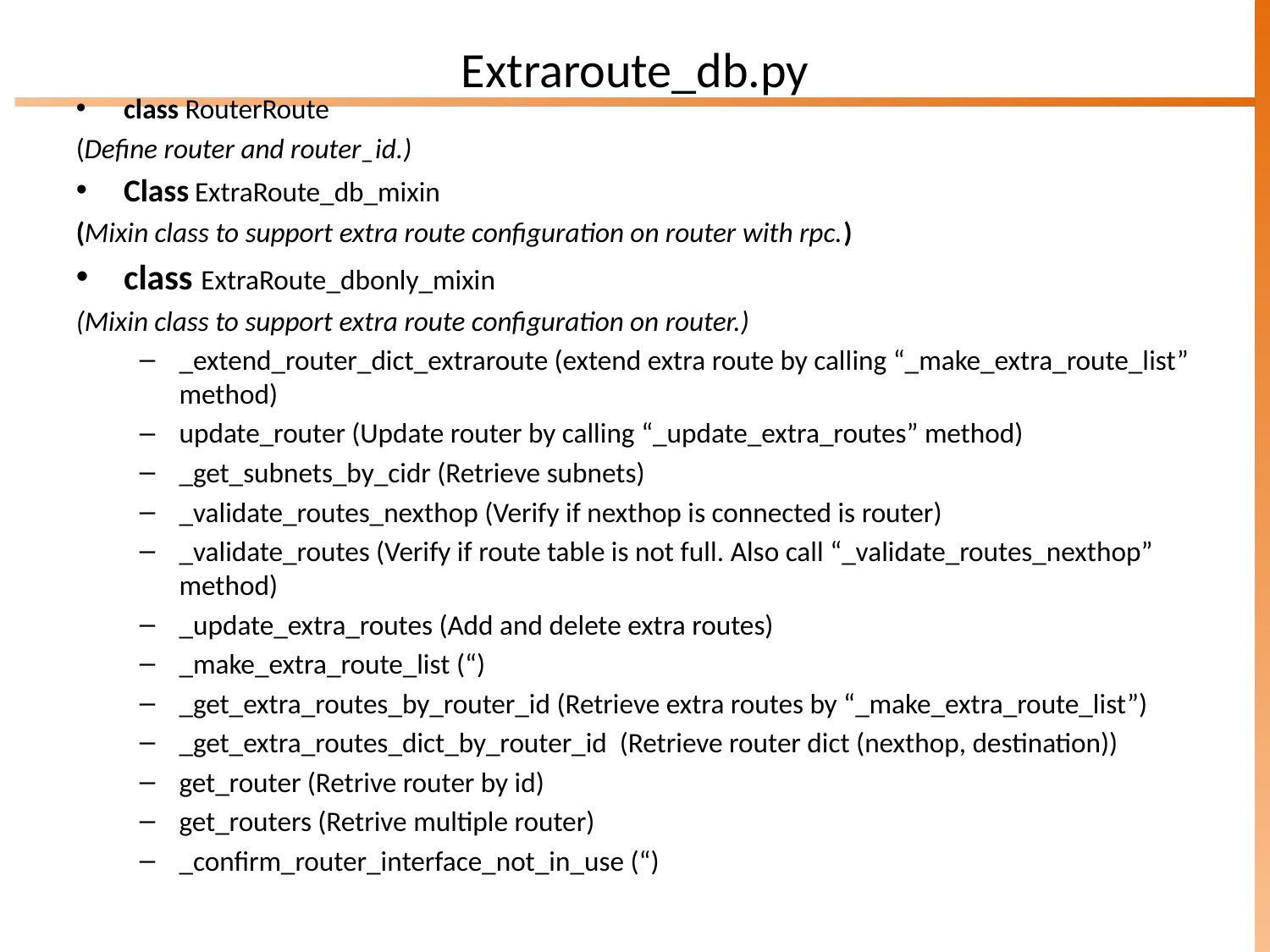

Extraroute_db.py
class RouterRoute
(Define router and router_id.)
Class ExtraRoute_db_mixin
(Mixin class to support extra route configuration on router with rpc.)
class ExtraRoute_dbonly_mixin
(Mixin class to support extra route configuration on router.)
_extend_router_dict_extraroute (extend extra route by calling “_make_extra_route_list” method)
update_router (Update router by calling “_update_extra_routes” method)
_get_subnets_by_cidr (Retrieve subnets)
_validate_routes_nexthop (Verify if nexthop is connected is router)
_validate_routes (Verify if route table is not full. Also call “_validate_routes_nexthop” method)
_update_extra_routes (Add and delete extra routes)
_make_extra_route_list (“)
_get_extra_routes_by_router_id (Retrieve extra routes by “_make_extra_route_list”)
_get_extra_routes_dict_by_router_id  (Retrieve router dict (nexthop, destination))
get_router (Retrive router by id)
get_routers (Retrive multiple router)
_confirm_router_interface_not_in_use (“)